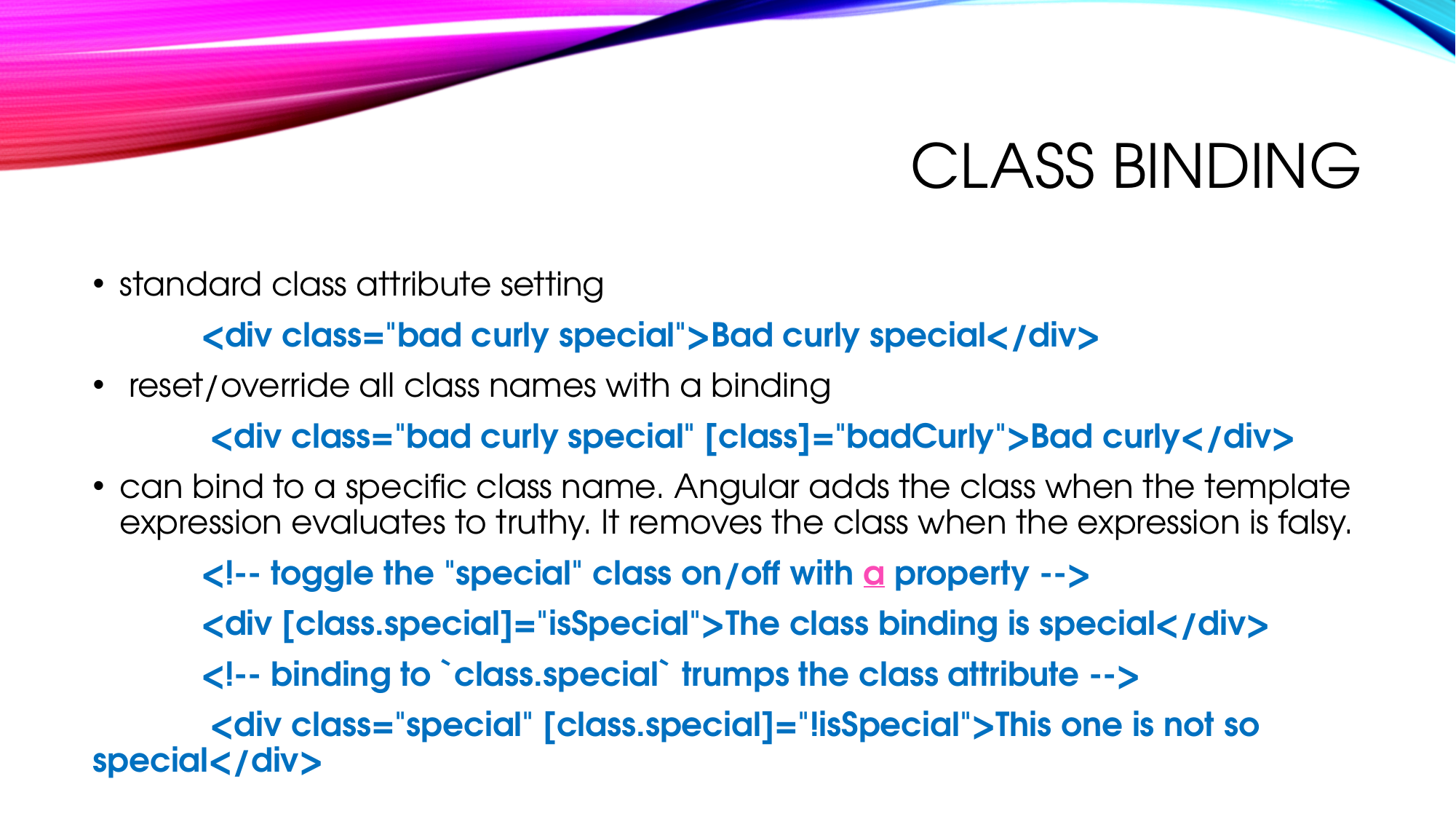

# Class binding
standard class attribute setting
	<div class="bad curly special">Bad curly special</div>
 reset/override all class names with a binding
	 <div class="bad curly special" [class]="badCurly">Bad curly</div>
can bind to a specific class name. Angular adds the class when the template expression evaluates to truthy. It removes the class when the expression is falsy.
	<!-- toggle the "special" class on/off with a property -->
	<div [class.special]="isSpecial">The class binding is special</div>
	<!-- binding to `class.special` trumps the class attribute -->
	 <div class="special" [class.special]="!isSpecial">This one is not so 	special</div>